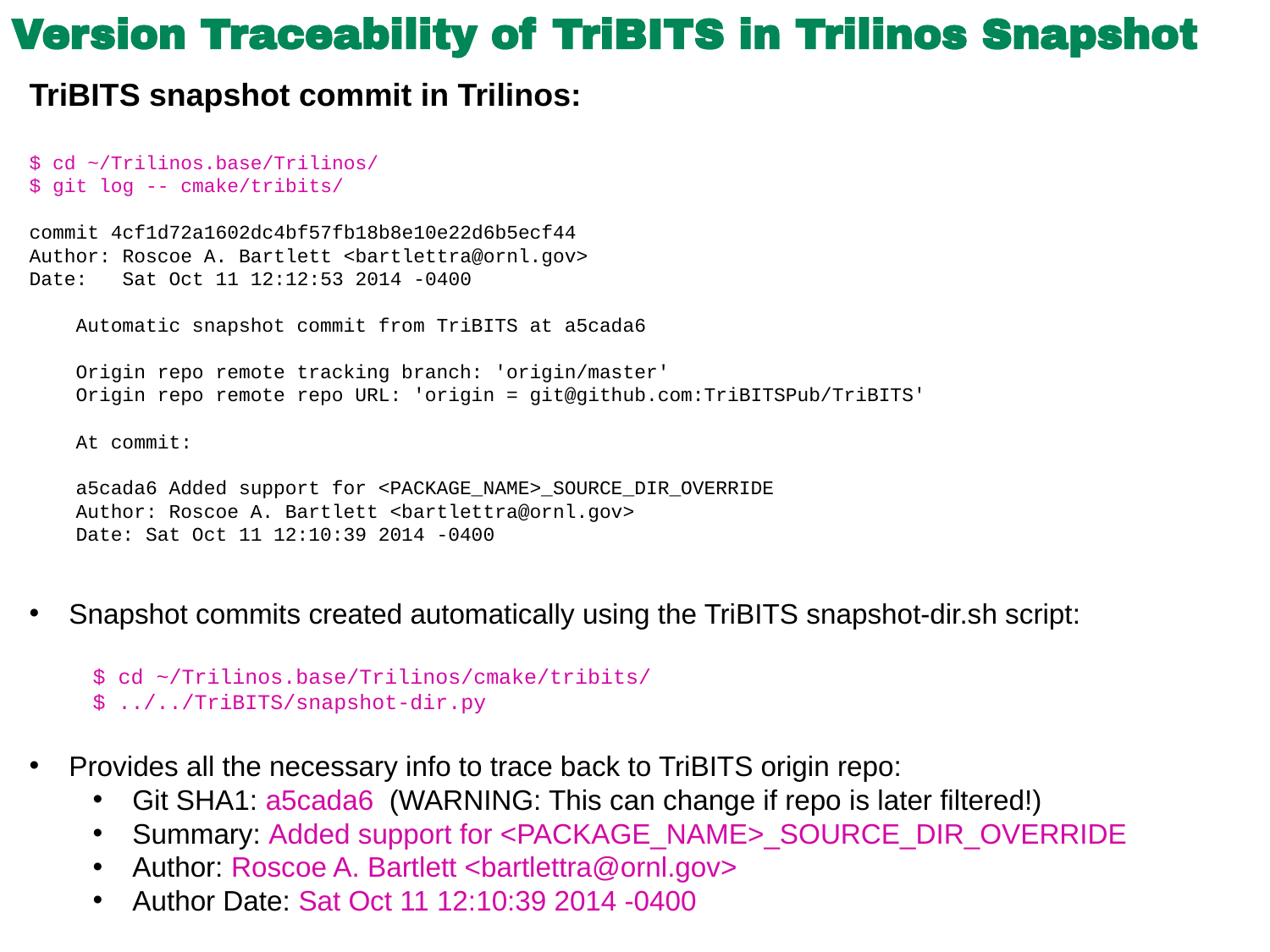

# Version Traceability of TriBITS in Trilinos Snapshot
TriBITS snapshot commit in Trilinos:

$ cd ~/Trilinos.base/Trilinos/
$ git log -- cmake/tribits/

commit 4cf1d72a1602dc4bf57fb18b8e10e22d6b5ecf44
Author: Roscoe A. Bartlett <bartlettra@ornl.gov>
Date:   Sat Oct 11 12:12:53 2014 -0400

    Automatic snapshot commit from TriBITS at a5cada6

    Origin repo remote tracking branch: 'origin/master'
    Origin repo remote repo URL: 'origin = git@github.com:TriBITSPub/TriBITS'

    At commit:

    a5cada6 Added support for <PACKAGE_NAME>_SOURCE_DIR_OVERRIDE
    Author: Roscoe A. Bartlett <bartlettra@ornl.gov>
    Date: Sat Oct 11 12:10:39 2014 -0400

Snapshot commits created automatically using the TriBITS snapshot-dir.sh script:

$ cd ~/Trilinos.base/Trilinos/cmake/tribits/
$ ../../TriBITS/snapshot-dir.py

Provides all the necessary info to trace back to TriBITS origin repo:
Git SHA1: a5cada6  (WARNING: This can change if repo is later filtered!)
Summary: Added support for <PACKAGE_NAME>_SOURCE_DIR_OVERRIDE
Author: Roscoe A. Bartlett <bartlettra@ornl.gov>
Author Date: Sat Oct 11 12:10:39 2014 -0400